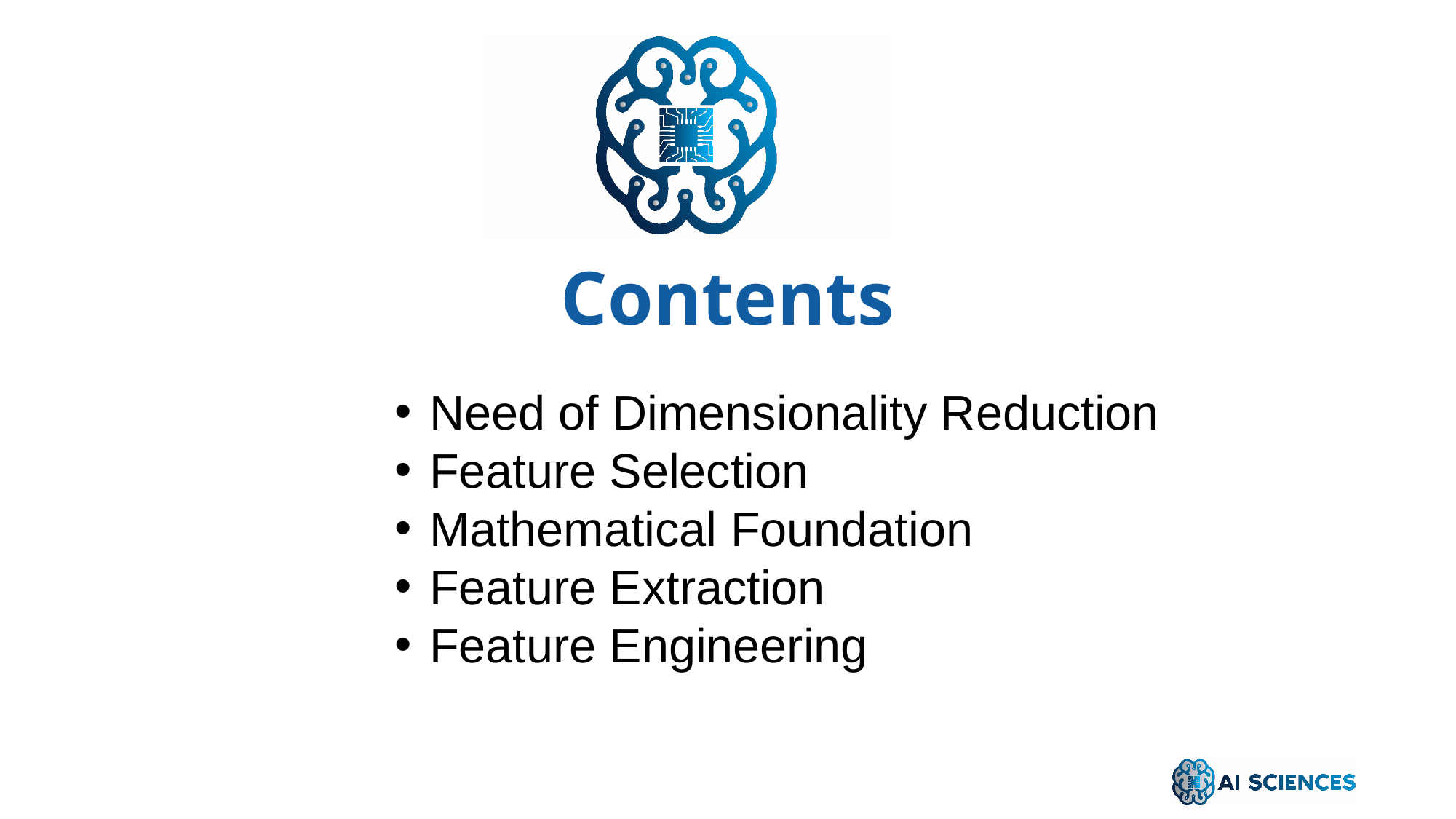

Contents
Need of Dimensionality Reduction
Feature Selection
Mathematical Foundation
Feature Extraction
Feature Engineering